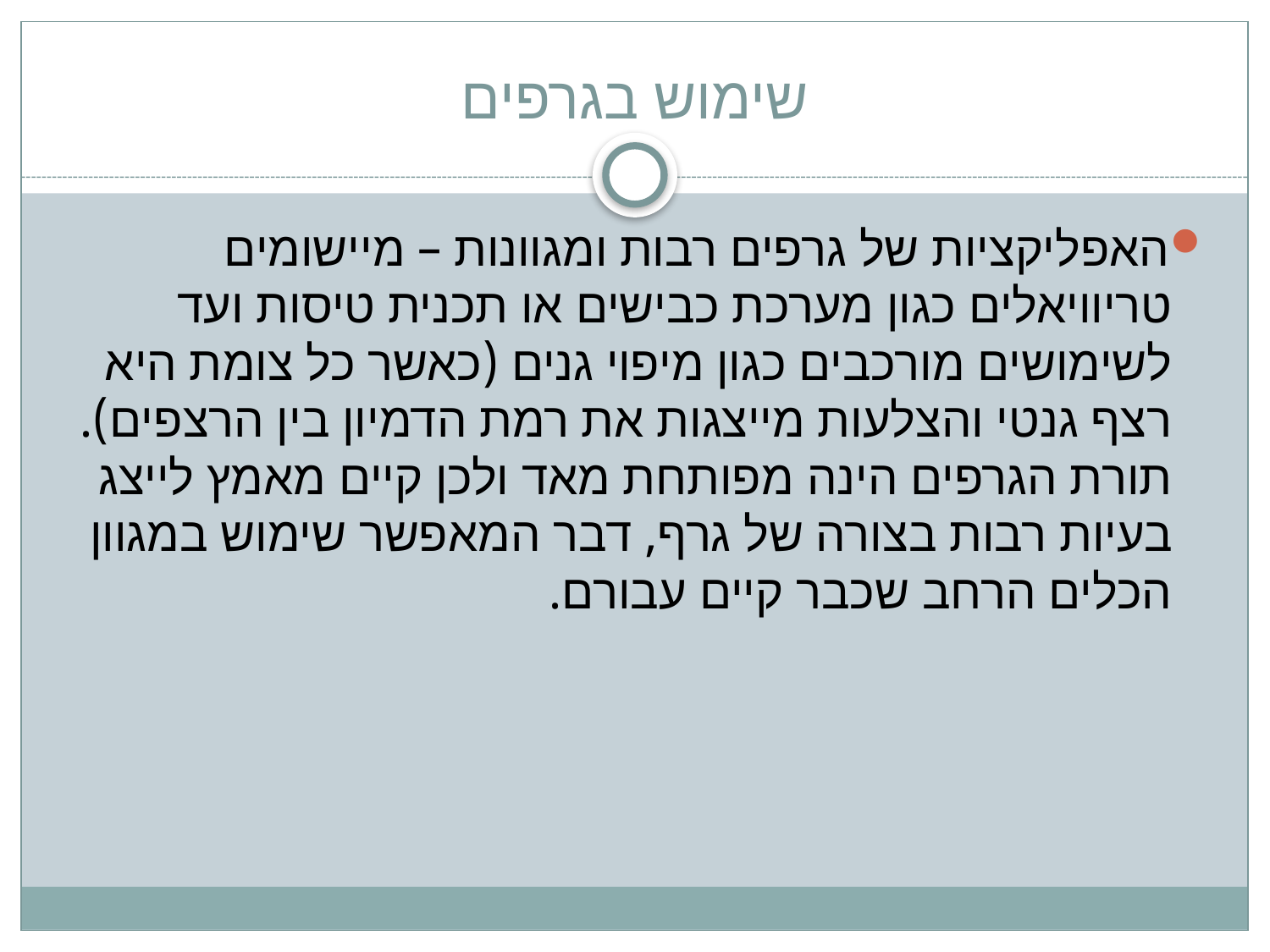

# שימוש בגרפים
האפליקציות של גרפים רבות ומגוונות – מיישומים טריוויאלים כגון מערכת כבישים או תכנית טיסות ועד לשימושים מורכבים כגון מיפוי גנים (כאשר כל צומת היא רצף גנטי והצלעות מייצגות את רמת הדמיון בין הרצפים). תורת הגרפים הינה מפותחת מאד ולכן קיים מאמץ לייצג בעיות רבות בצורה של גרף, דבר המאפשר שימוש במגוון הכלים הרחב שכבר קיים עבורם.